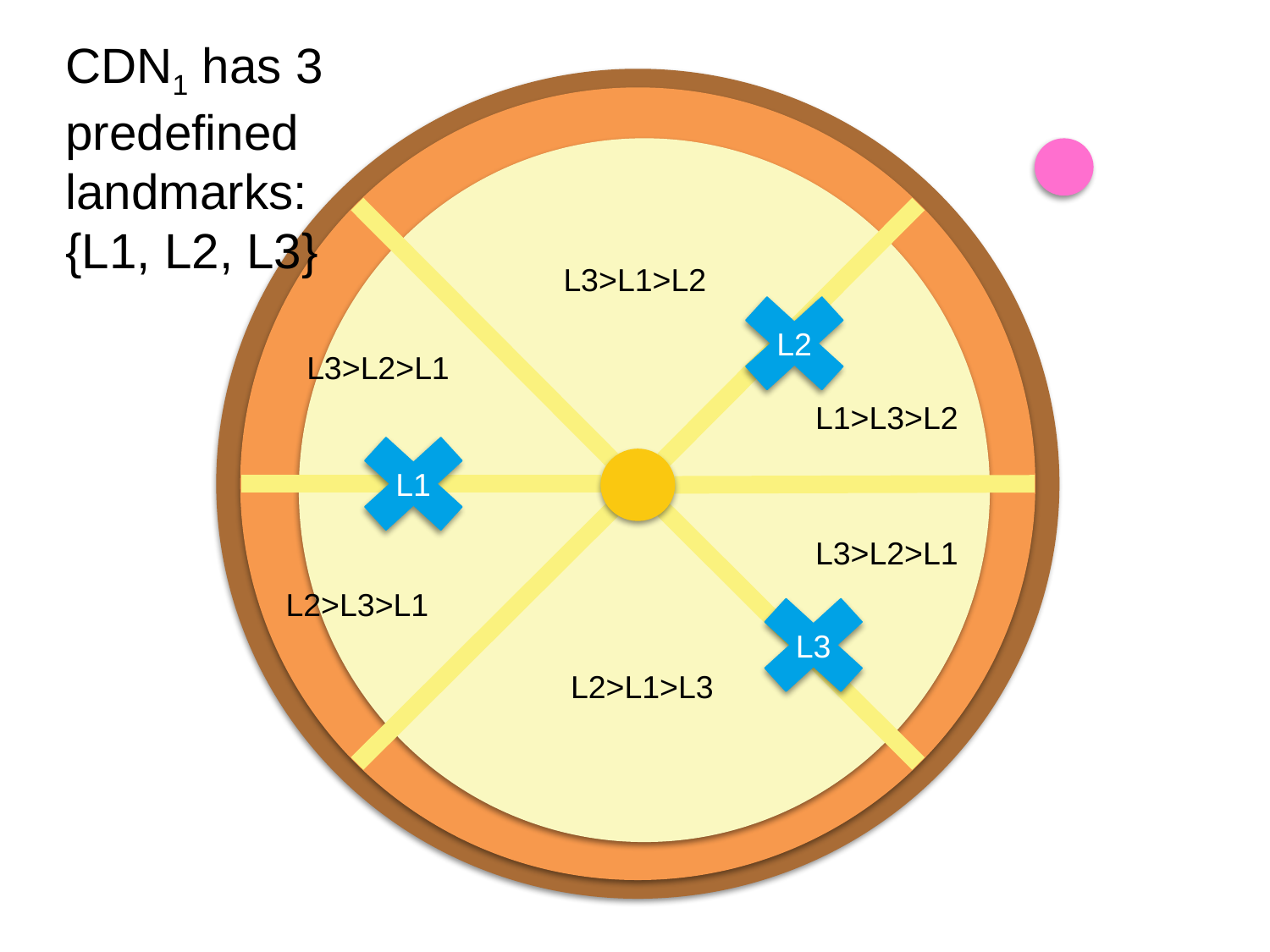

CDN1 has 3 predefined landmarks:
{L1, L2, L3}

L3>L1>L2
L2
L3>L2>L1
L1>L3>L2
L1

L3>L2>L1
L2>L3>L1
L3
L2>L1>L3